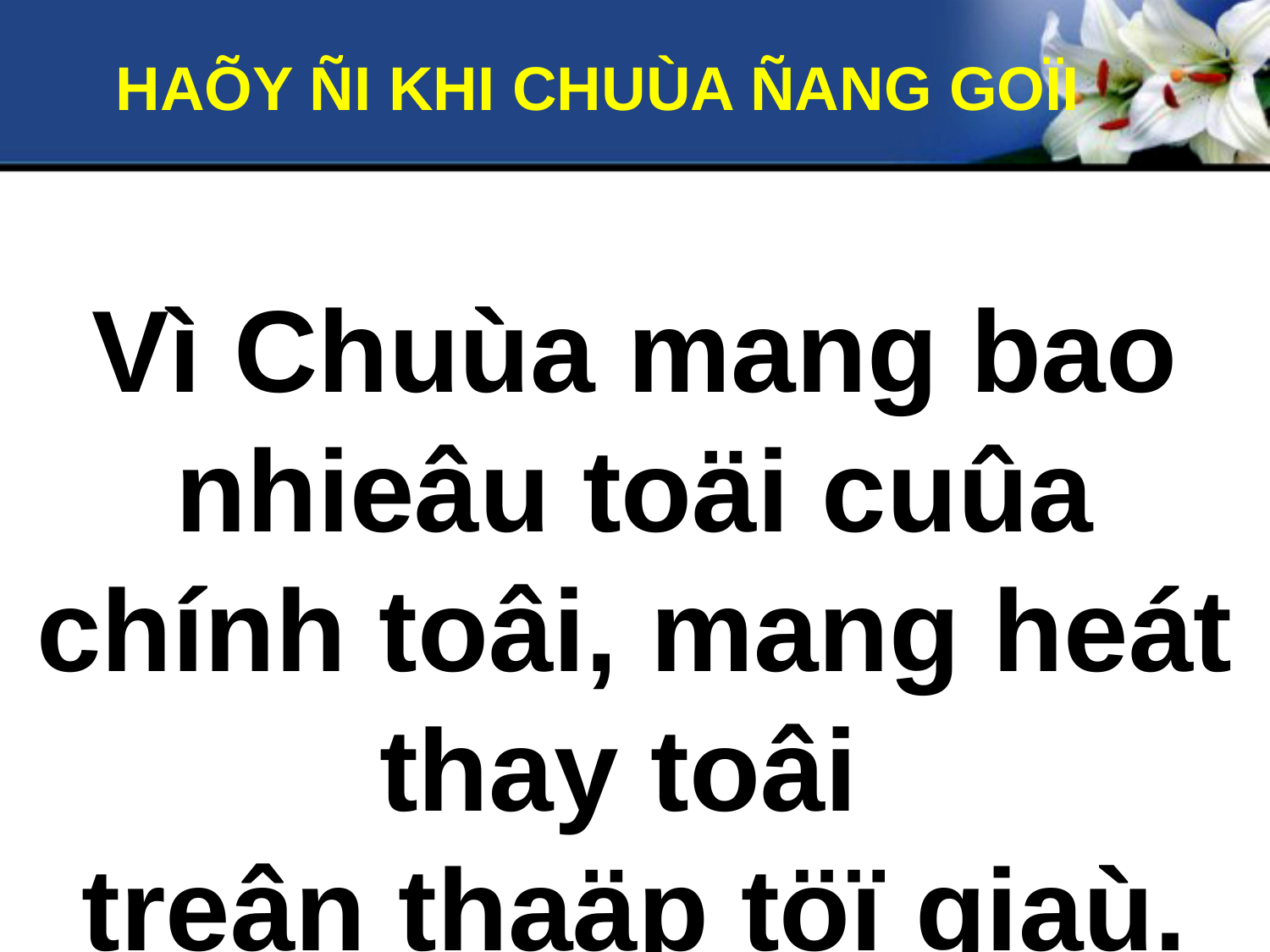

HAÕY ÑI KHI CHUÙA ÑANG GOÏI
Vì Chuùa mang bao nhieâu toäi cuûa chính toâi, mang heát thay toâi
treân thaäp töï giaù.